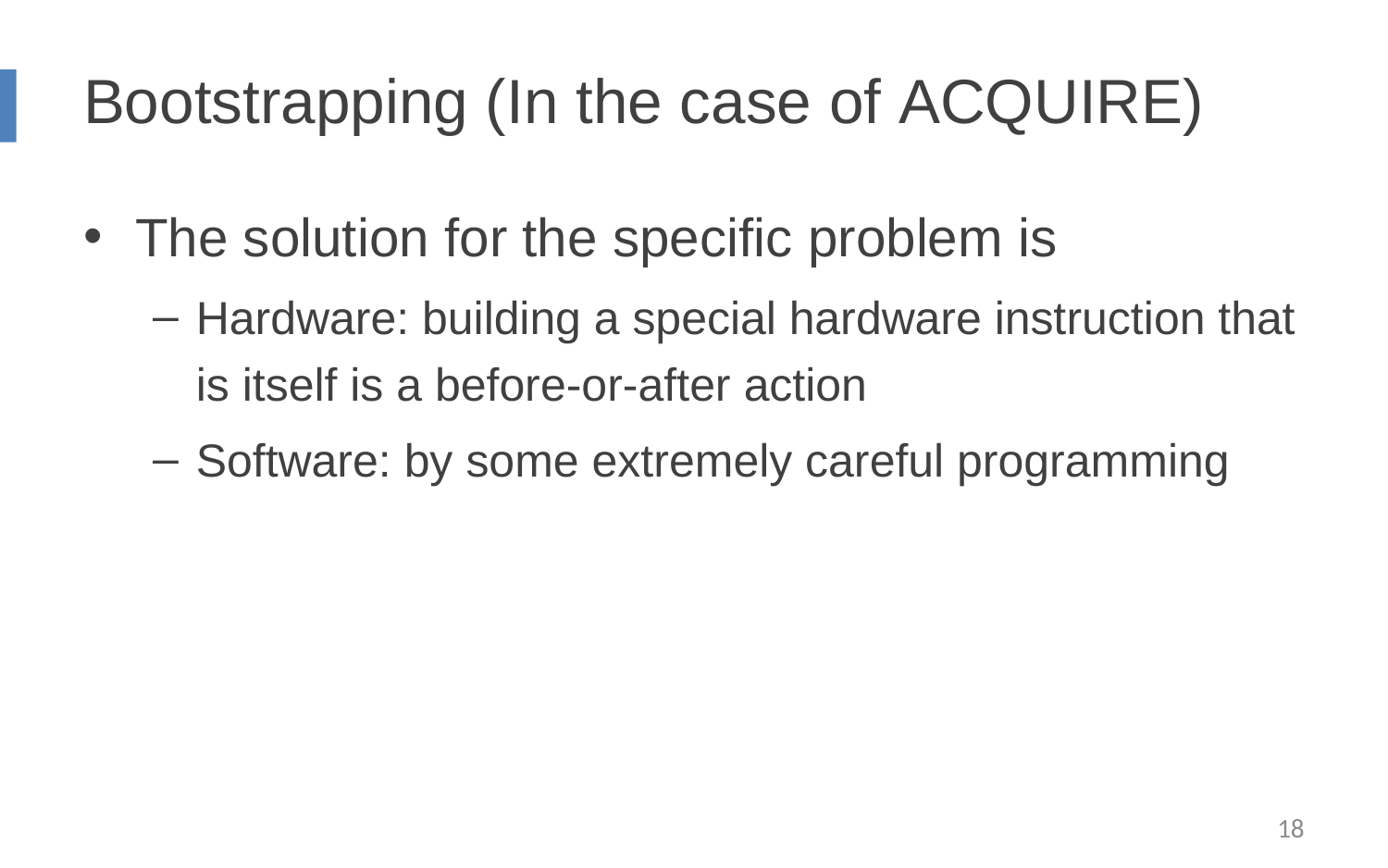

# Bootstrapping (In the case of ACQUIRE)
The solution for the specific problem is
Hardware: building a special hardware instruction that is itself is a before-or-after action
Software: by some extremely careful programming
18